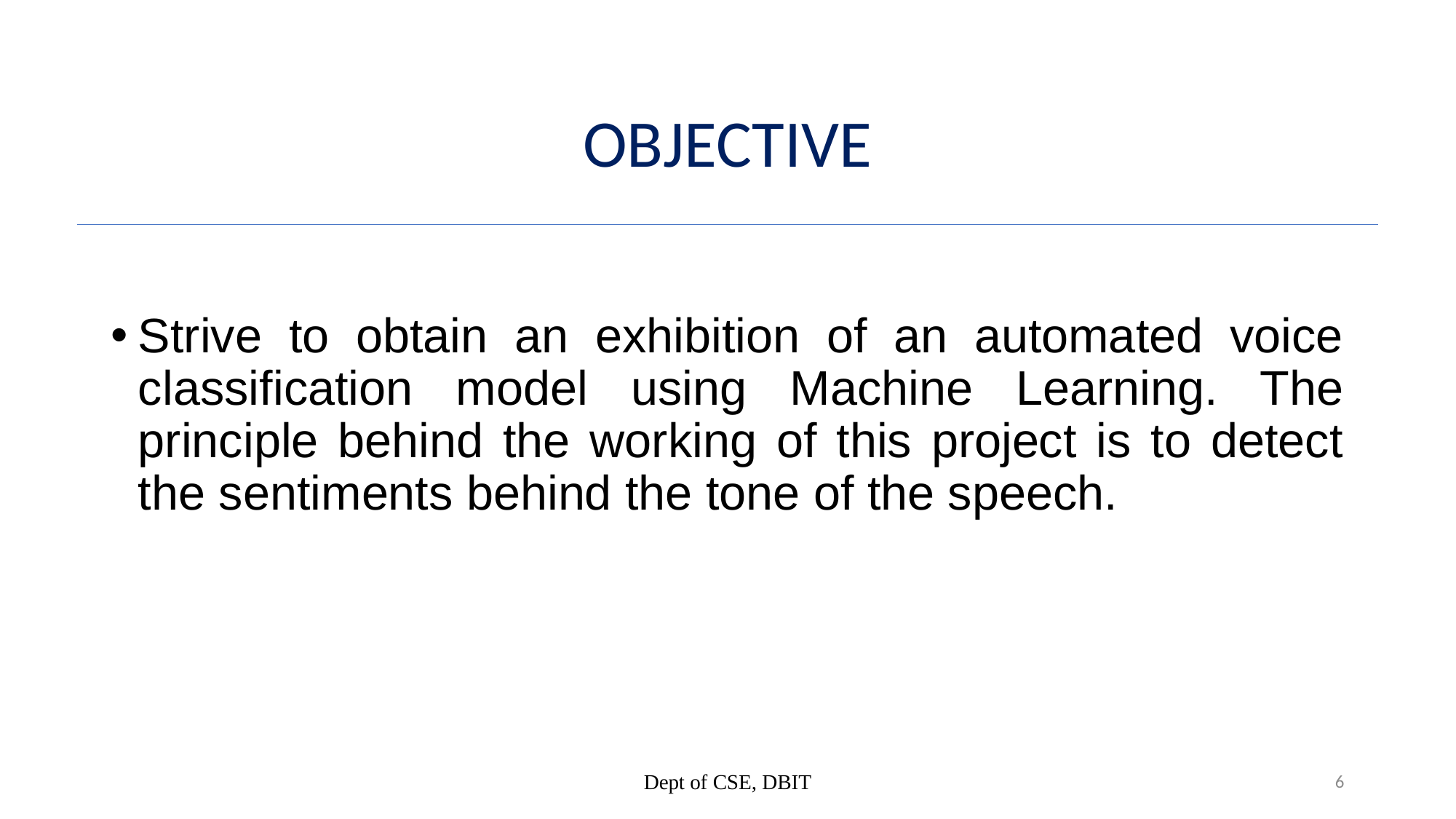

OBJECTIVE
Strive to obtain an exhibition of an automated voice classification model using Machine Learning. The principle behind the working of this project is to detect the sentiments behind the tone of the speech.
Dept of CSE, DBIT
6